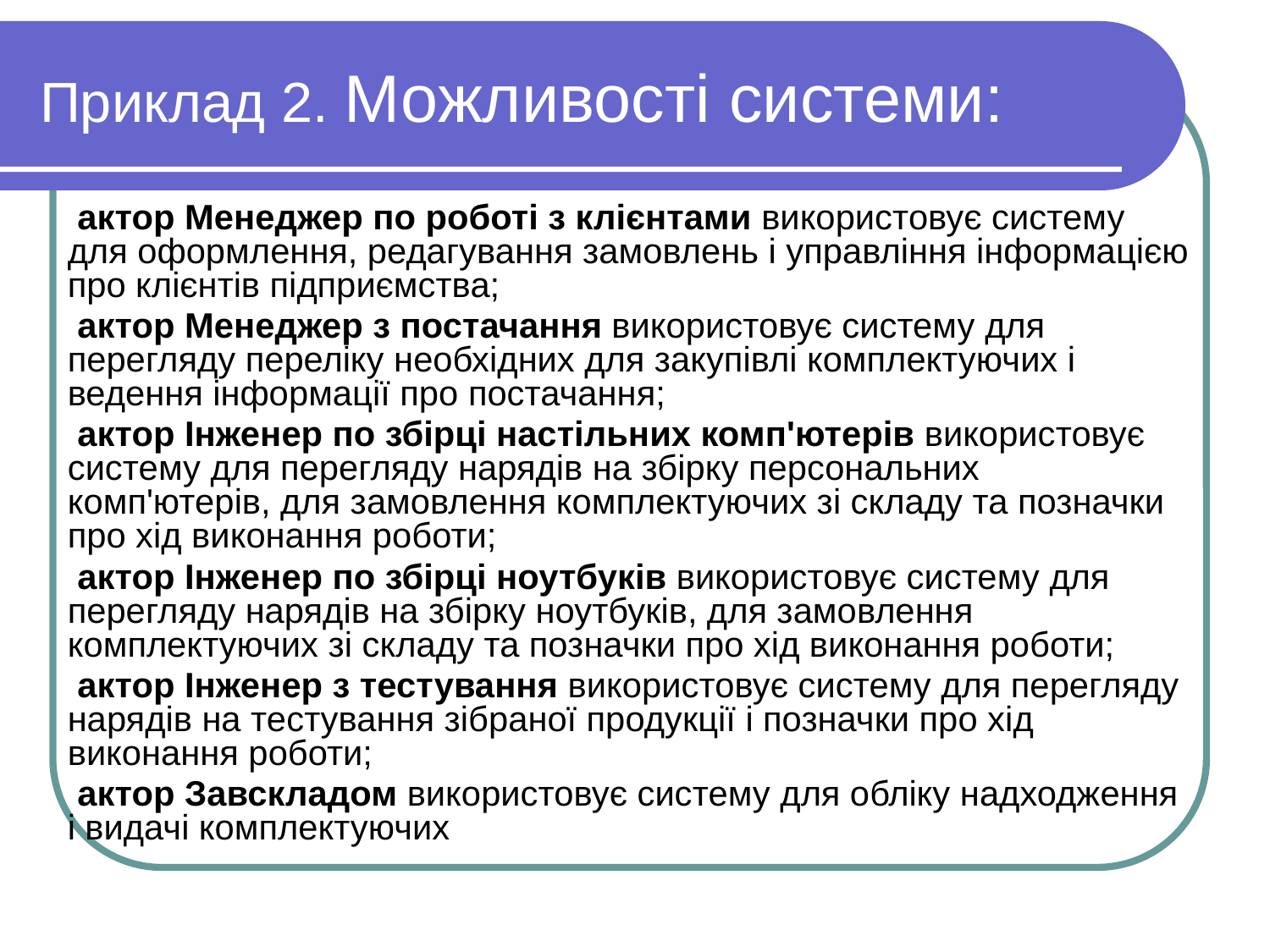

# Приклад 2. Можливості системи:
 актор Менеджер по роботі з клієнтами використовує систему для оформлення, редагування замовлень і управління інформацією про клієнтів підприємства;
 актор Менеджер з постачання використовує систему для перегляду переліку необхідних для закупівлі комплектуючих і ведення інформації про постачання;
 актор Інженер по збірці настільних комп'ютерів використовує систему для перегляду нарядів на збірку персональних комп'ютерів, для замовлення комплектуючих зі складу та позначки про хід виконання роботи;
 актор Інженер по збірці ноутбуків використовує систему для перегляду нарядів на збірку ноутбуків, для замовлення комплектуючих зі складу та позначки про хід виконання роботи;
 актор Інженер з тестування використовує систему для перегляду нарядів на тестування зібраної продукції і позначки про хід виконання роботи;
 актор Завскладом використовує систему для обліку надходження і видачі комплектуючих